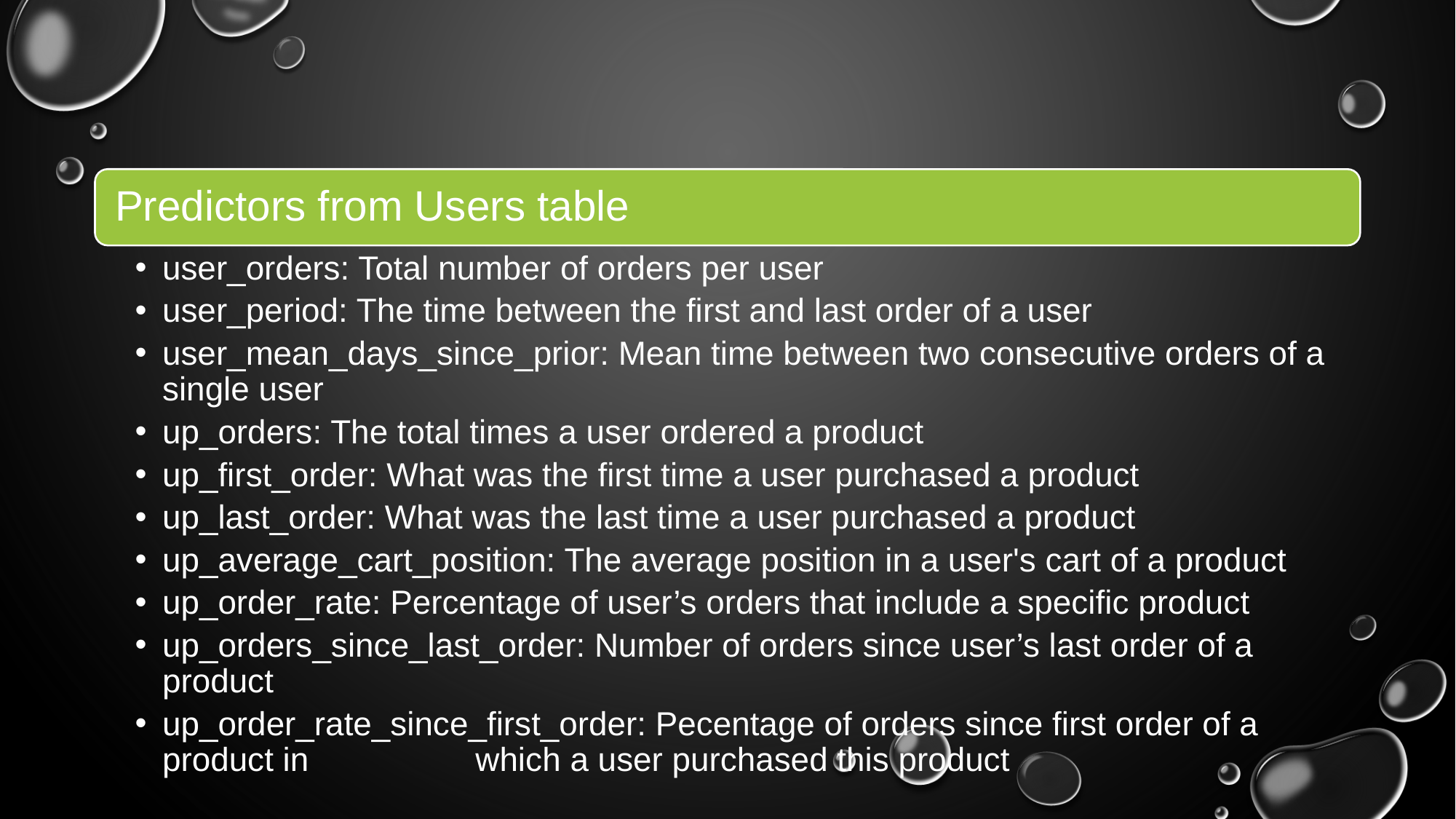

Predictors from Users table
user_orders: Total number of orders per user
user_period: The time between the first and last order of a user
user_mean_days_since_prior: Mean time between two consecutive orders of a single user
up_orders: The total times a user ordered a product
up_first_order: What was the first time a user purchased a product
up_last_order: What was the last time a user purchased a product
up_average_cart_position: The average position in a user's cart of a product
up_order_rate: Percentage of user’s orders that include a specific product
up_orders_since_last_order: Number of orders since user’s last order of a product
up_order_rate_since_first_order: Pecentage of orders since first order of a product in                  which a user purchased this product